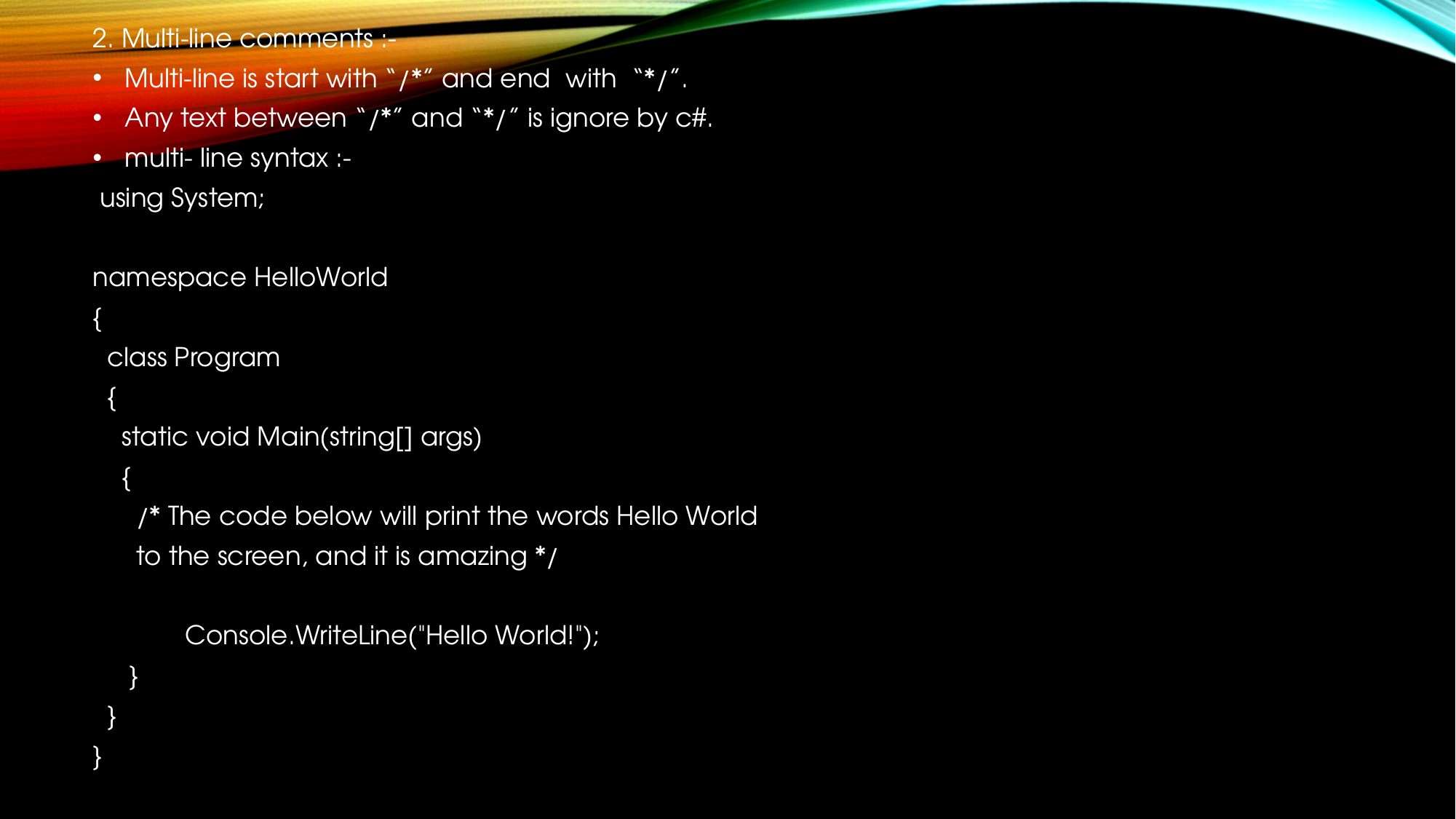

2. Multi-line comments :-
 Multi-line is start with “/*” and end  with  “*/”.
 Any text between “/*” and “*/” is ignore by c#.
 multi- line syntax :-
 using System;

namespace HelloWorld
{
  class Program
  {
    static void Main(string[] args)
    {
      /* The code below will print the words Hello World
      to the screen, and it is amazing */

      	 Console.WriteLine("Hello World!");
     }
  }
}